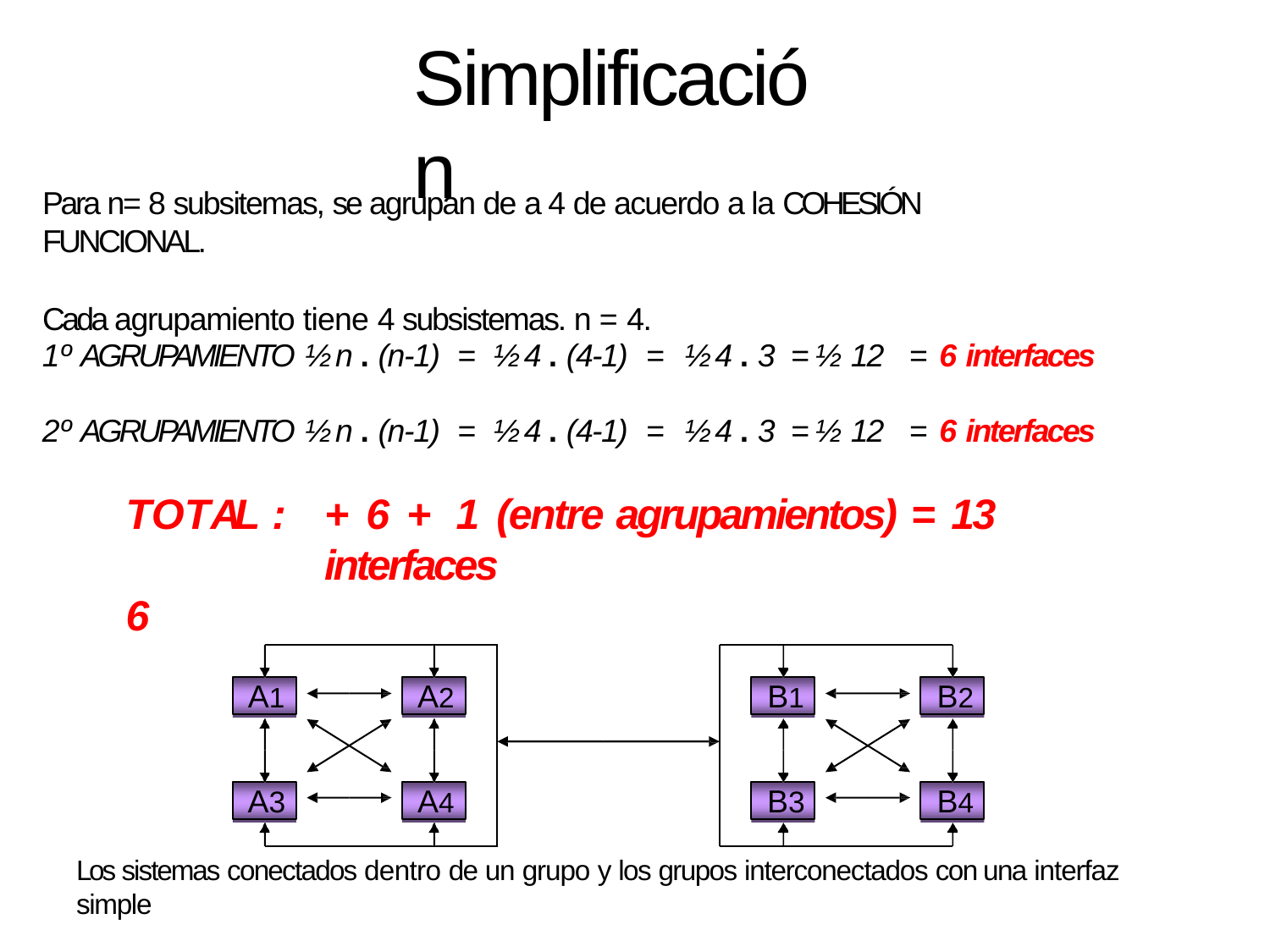

# Simplificación
Para n= 8 subsitemas, se agrupan de a 4 de acuerdo a la COHESIÓN FUNCIONAL.

Cada agrupamiento tiene 4 subsistemas. n = 4.
| 1º AGRUPAMIENTO | ½ n . (n-1) | = | ½ 4 . (4-1) | = | ½ 4 . 3 | = ½ 12 | = | 6 interfaces |
| --- | --- | --- | --- | --- | --- | --- | --- | --- |
| 2º AGRUPAMIENTO | ½ n . (n-1) | = | ½ 4 . (4-1) | = | ½ 4 . 3 | = ½ 12 | = | 6 interfaces |
TOTAL :	6
+	6	+	1	(entre agrupamientos)	=	13 interfaces

A1

A2

B1

B2

A3

A4

B3

B4

Los sistemas conectados dentro de un grupo y los grupos interconectados con una interfaz simple